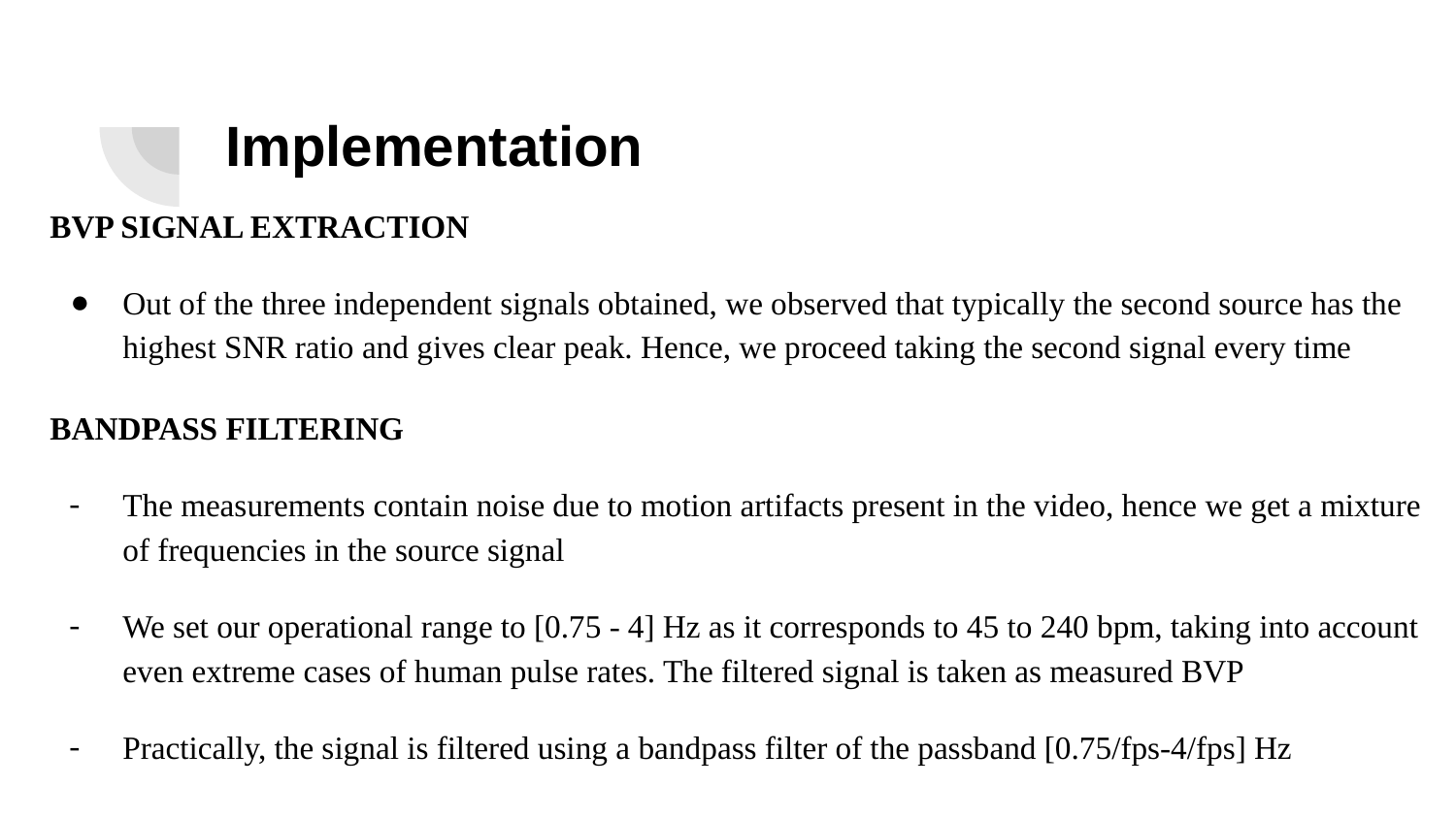

# Implementation
BVP SIGNAL EXTRACTION
Out of the three independent signals obtained, we observed that typically the second source has the highest SNR ratio and gives clear peak. Hence, we proceed taking the second signal every time

BANDPASS FILTERING
The measurements contain noise due to motion artifacts present in the video, hence we get a mixture of frequencies in the source signal
We set our operational range to [0.75 - 4] Hz as it corresponds to 45 to 240 bpm, taking into account even extreme cases of human pulse rates. The filtered signal is taken as measured BVP
Practically, the signal is filtered using a bandpass filter of the passband [0.75/fps-4/fps] Hz